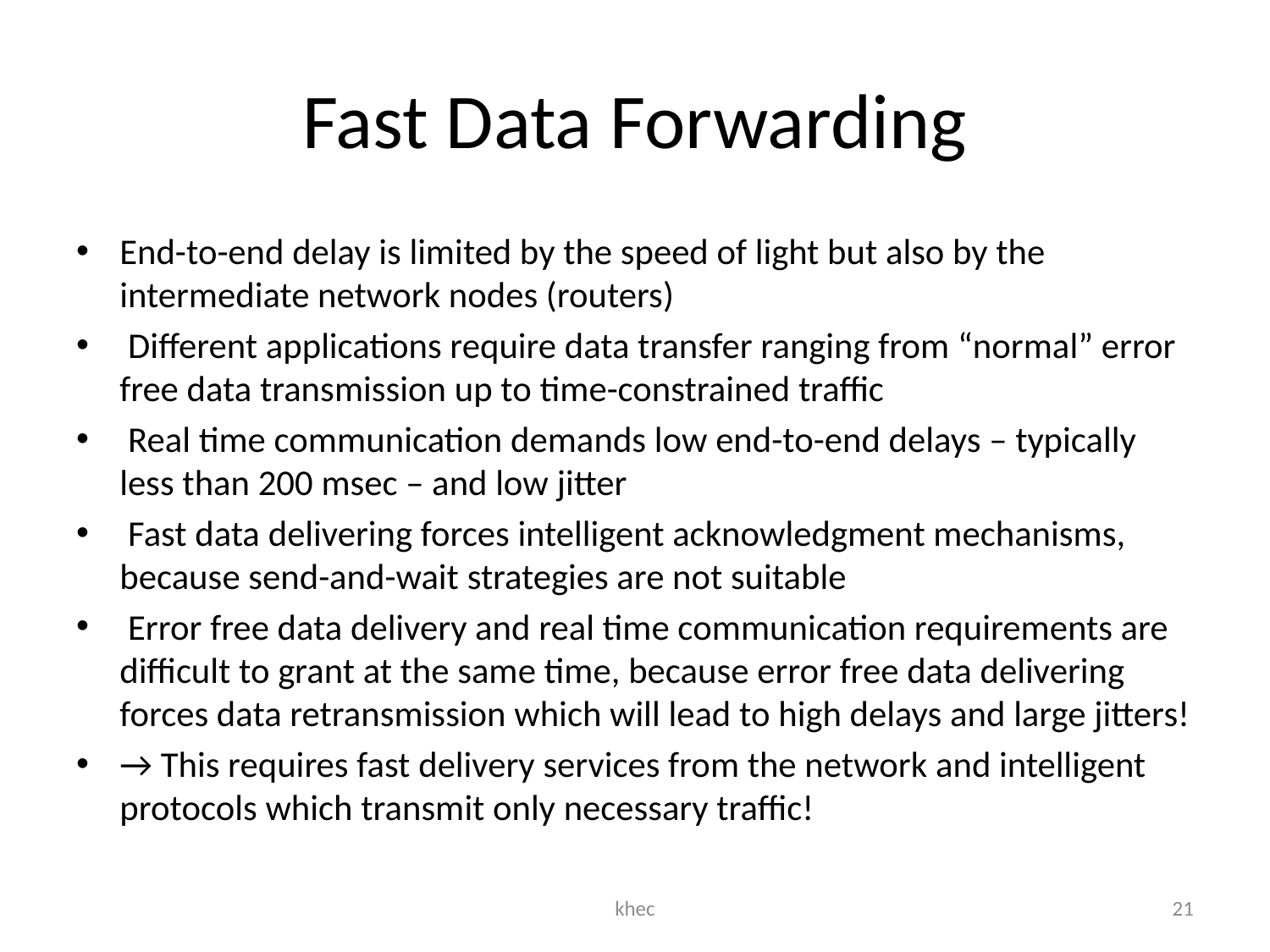

# Fast Data Forwarding
End-to-end delay is limited by the speed of light but also by the intermediate network nodes (routers)
 Different applications require data transfer ranging from “normal” error free data transmission up to time-constrained traffic
 Real time communication demands low end-to-end delays – typically less than 200 msec – and low jitter
 Fast data delivering forces intelligent acknowledgment mechanisms, because send-and-wait strategies are not suitable
 Error free data delivery and real time communication requirements are difficult to grant at the same time, because error free data delivering forces data retransmission which will lead to high delays and large jitters!
→ This requires fast delivery services from the network and intelligent protocols which transmit only necessary traffic!
khec
21